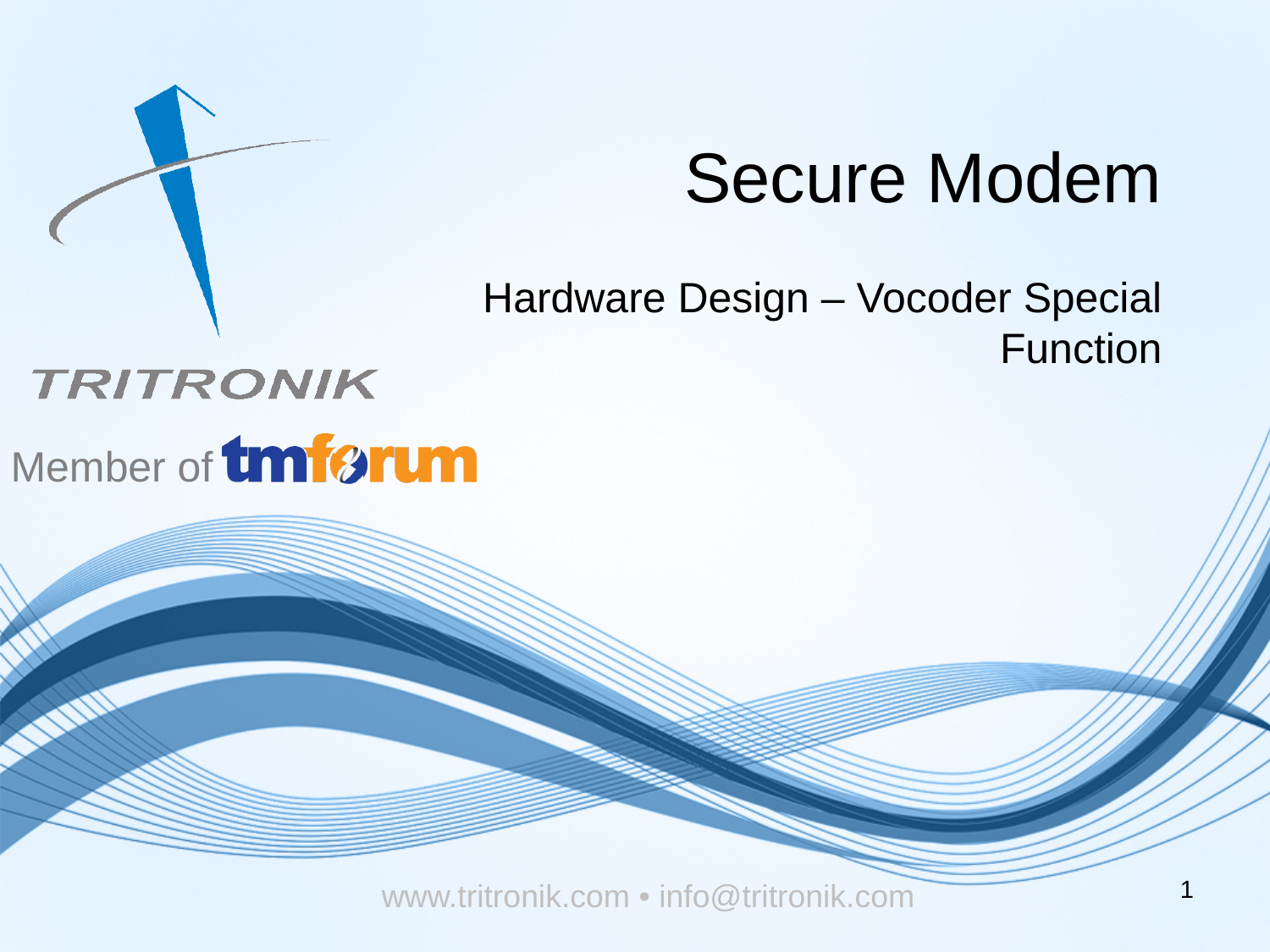

# Secure Modem
Hardware Design – Vocoder Special Function
1